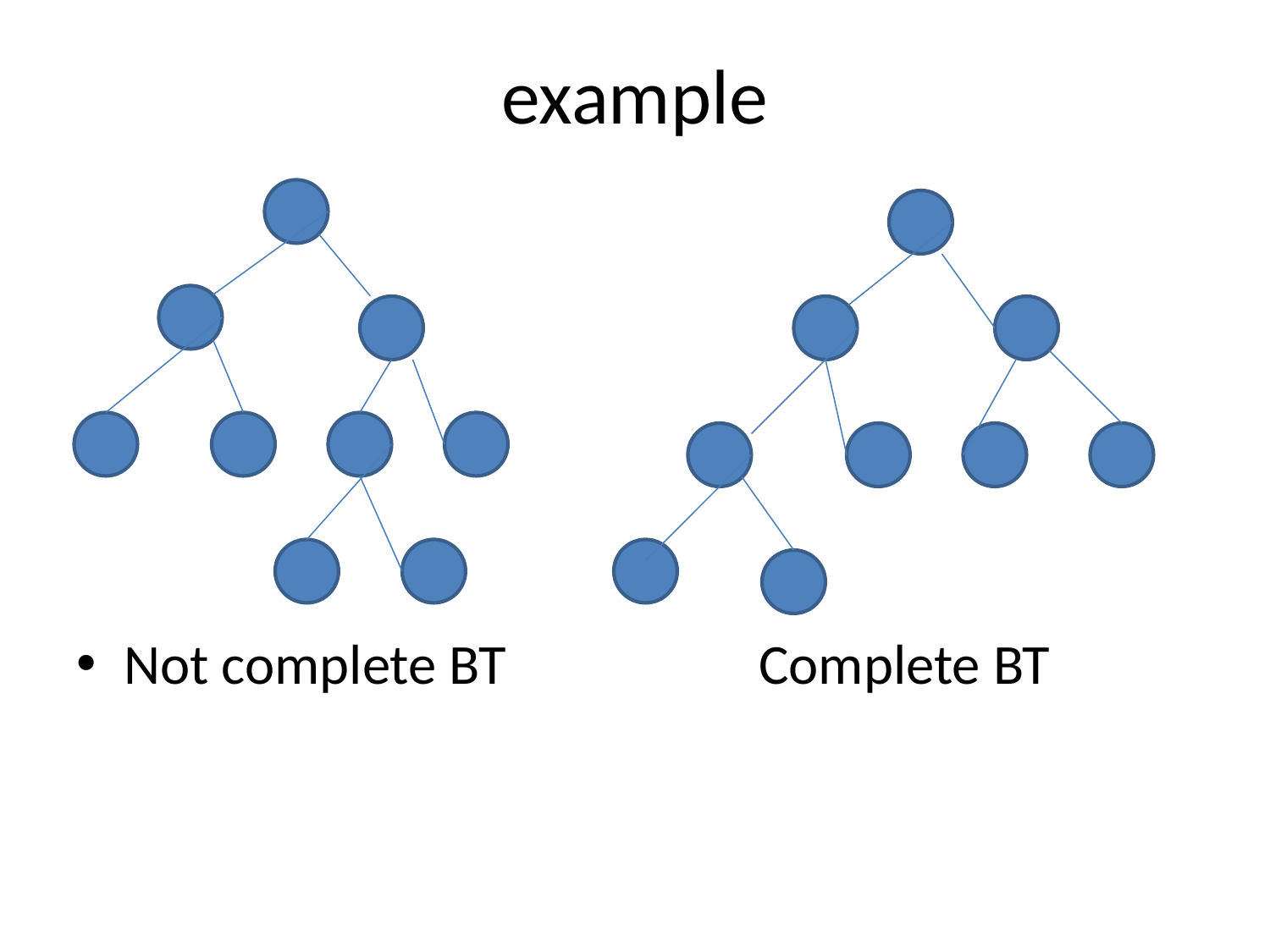

# example

Not complete BT		Complete BT